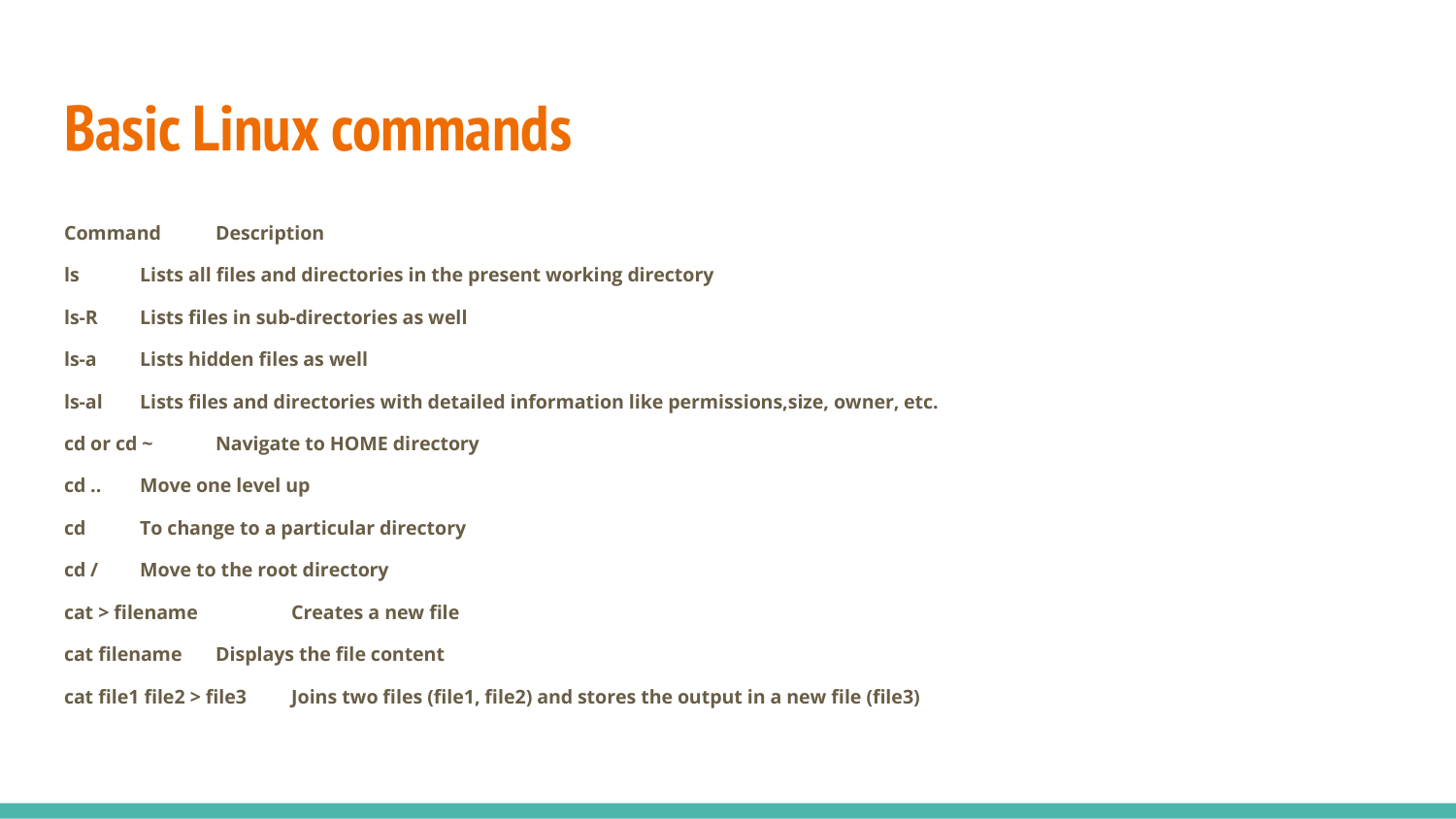

# Basic Linux commands
Command     		Description
ls     			Lists all files and directories in the present working directory
ls-R     			Lists files in sub-directories as well
ls-a     			Lists hidden files as well
ls-al     			Lists files and directories with detailed information like permissions,size, owner, etc.
cd or cd ~     		Navigate to HOME directory
cd ..     			Move one level up
cd     			To change to a particular directory
cd /     			Move to the root directory
cat > filename     		Creates a new file
cat filename     		Displays the file content
cat file1 file2 > file3     	Joins two files (file1, file2) and stores the output in a new file (file3)